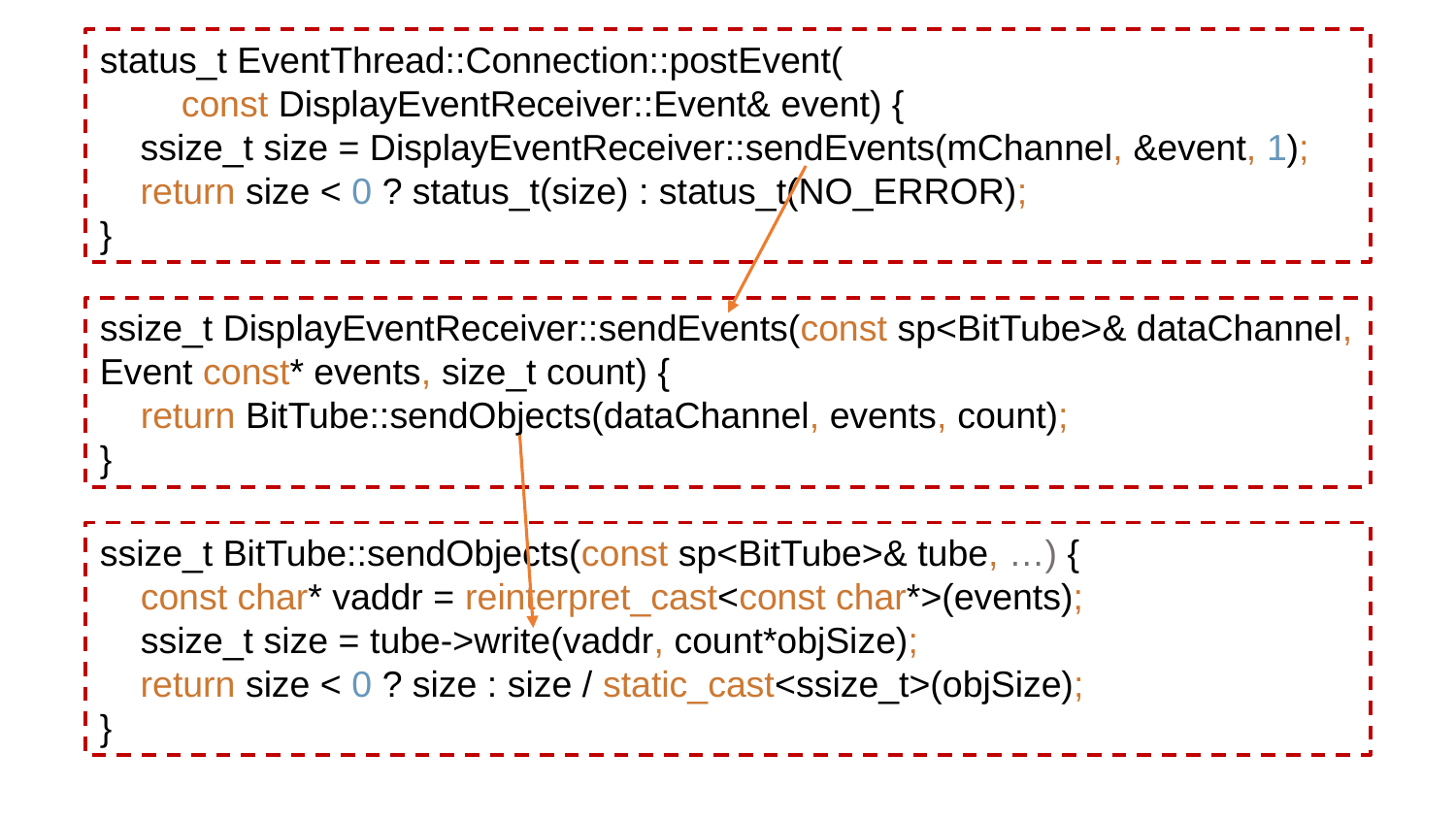

status_t EventThread::Connection::postEvent(
        const DisplayEventReceiver::Event& event) {
    ssize_t size = DisplayEventReceiver::sendEvents(mChannel, &event, 1);
    return size < 0 ? status_t(size) : status_t(NO_ERROR);
}
ssize_t DisplayEventReceiver::sendEvents(const sp<BitTube>& dataChannel, Event const* events, size_t count) {
    return BitTube::sendObjects(dataChannel, events, count);
}
ssize_t BitTube::sendObjects(const sp<BitTube>& tube, …) {
    const char* vaddr = reinterpret_cast<const char*>(events);
    ssize_t size = tube->write(vaddr, count*objSize);
    return size < 0 ? size : size / static_cast<ssize_t>(objSize);
}